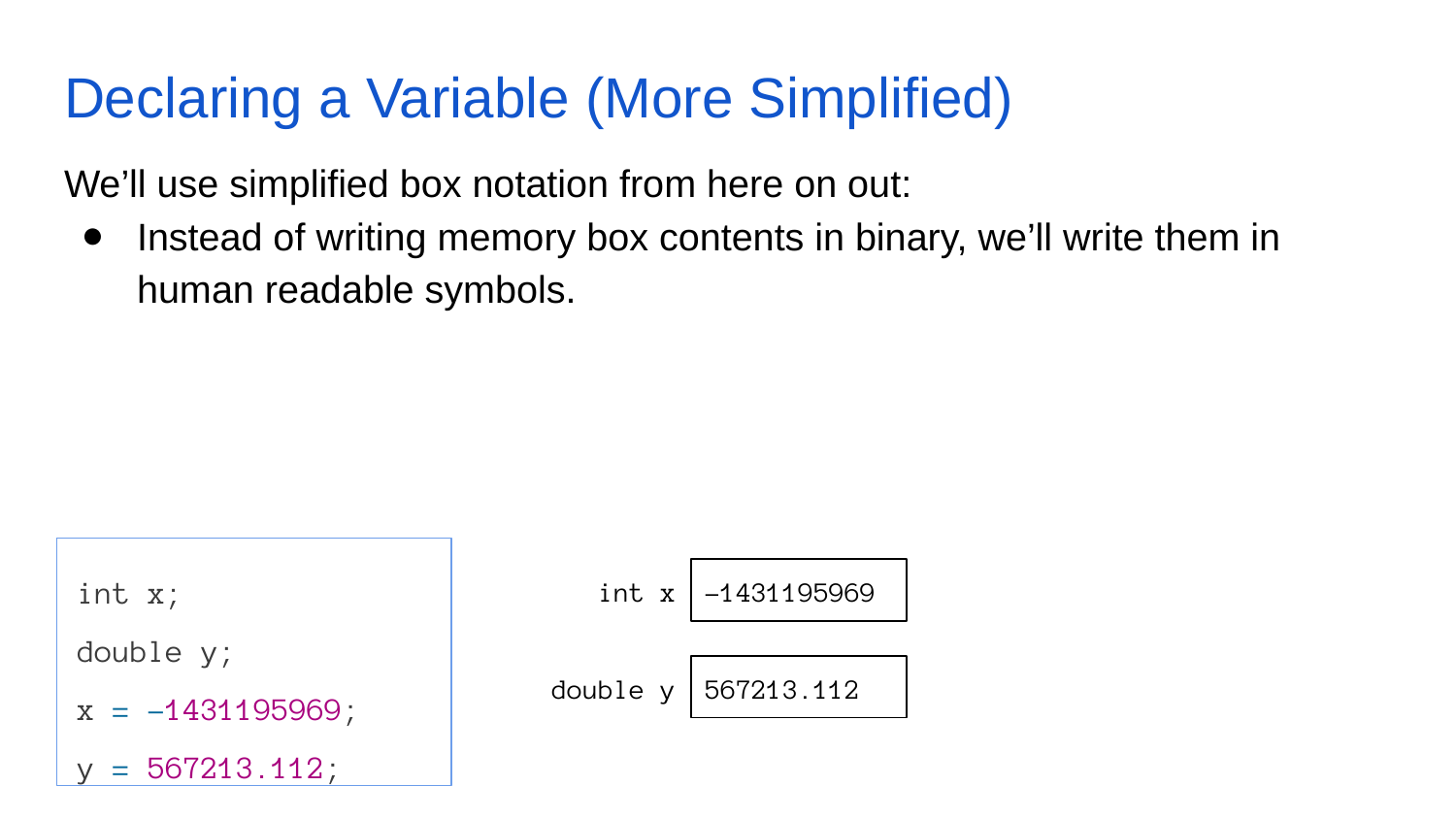

# Declaring a Variable (More Simplified)
We’ll use simplified box notation from here on out:
Instead of writing memory box contents in binary, we’ll write them in human readable symbols.
int x;
double y;
x = -1431195969;
y = 567213.112;

int x
-1431195969
double y
567213.112